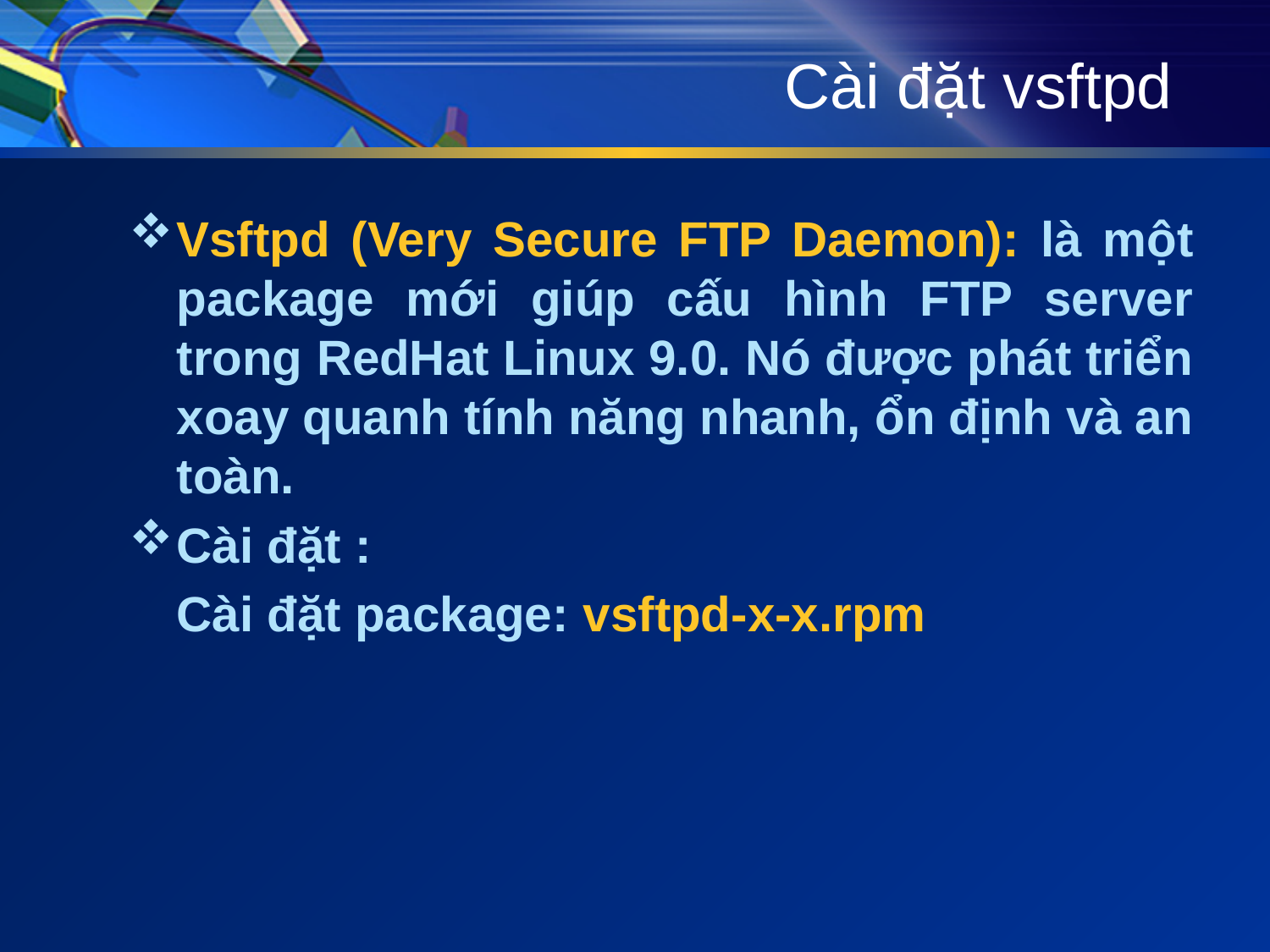

# Cài đặt vsftpd
Vsftpd (Very Secure FTP Daemon): là một package mới giúp cấu hình FTP server trong RedHat Linux 9.0. Nó được phát triển xoay quanh tính năng nhanh, ổn định và an toàn.
Cài đặt :
	Cài đặt package: vsftpd-x-x.rpm